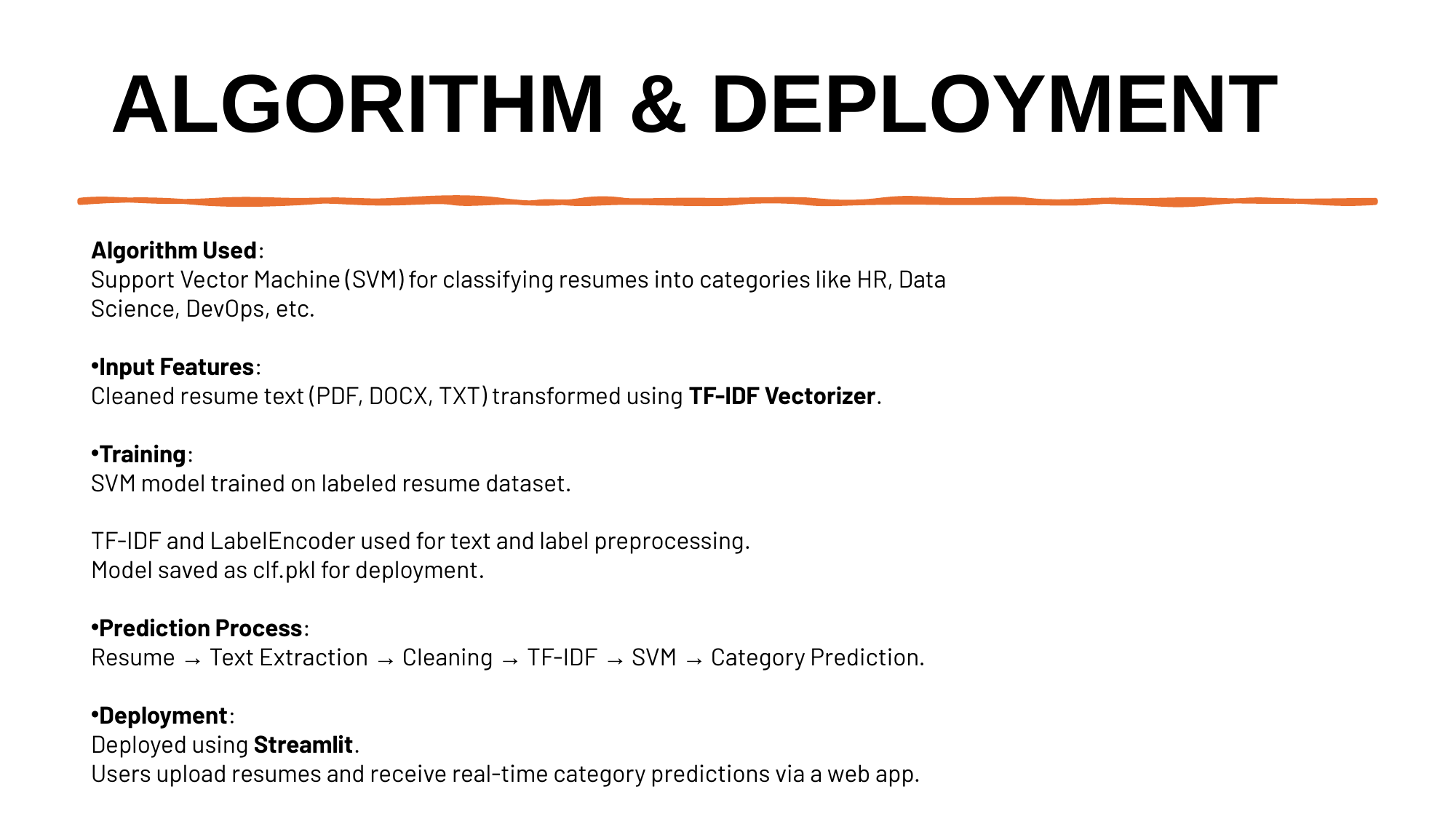

# Algorithm & Deployment

Algorithm Used:
Support Vector Machine (SVM) for classifying resumes into categories like HR, Data Science, DevOps, etc.

Input Features:
Cleaned resume text (PDF, DOCX, TXT) transformed using TF-IDF Vectorizer.

Training:
SVM model trained on labeled resume dataset.
TF-IDF and LabelEncoder used for text and label preprocessing.
Model saved as clf.pkl for deployment.

Prediction Process:
Resume → Text Extraction → Cleaning → TF-IDF → SVM → Category Prediction.

Deployment:
Deployed using Streamlit.
Users upload resumes and receive real-time category predictions via a web app.